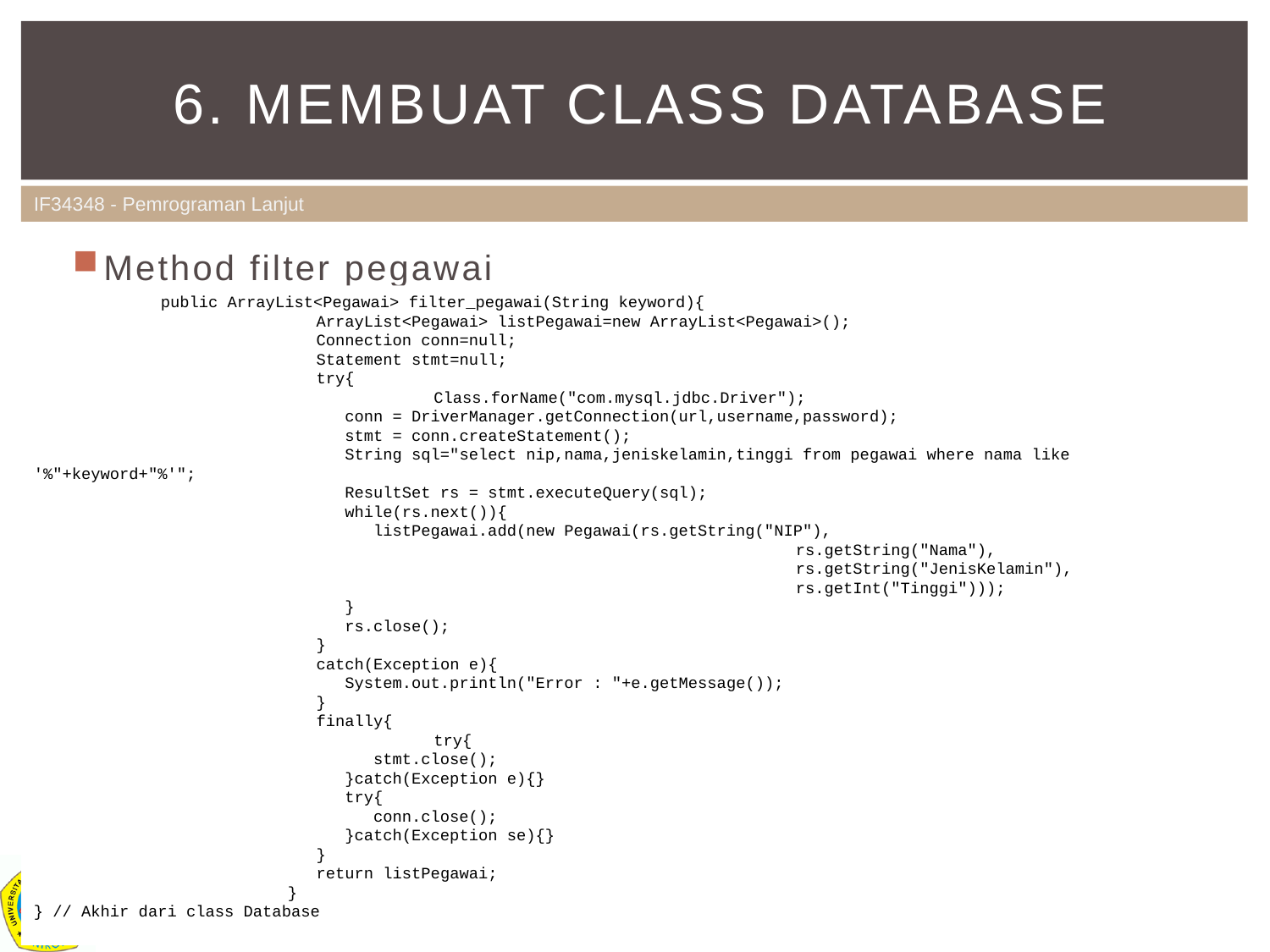

# 6. Membuat class DATABASE
Method filter pegawai
	public ArrayList<Pegawai> filter_pegawai(String keyword){
		   ArrayList<Pegawai> listPegawai=new ArrayList<Pegawai>();
		   Connection conn=null;
		   Statement stmt=null;
		   try{
			  Class.forName("com.mysql.jdbc.Driver");
		      conn = DriverManager.getConnection(url,username,password);
		      stmt = conn.createStatement();
		      String sql="select nip,nama,jeniskelamin,tinggi from pegawai where nama like '%"+keyword+"%'";
		      ResultSet rs = stmt.executeQuery(sql);
		      while(rs.next()){
		         listPegawai.add(new Pegawai(rs.getString("NIP"),
						rs.getString("Nama"),
						rs.getString("JenisKelamin"),
						rs.getInt("Tinggi")));
		      }
		      rs.close();
		   }
		   catch(Exception e){
		      System.out.println("Error : "+e.getMessage());
		   }
		   finally{
			  try{
		         stmt.close();
		      }catch(Exception e){}
		      try{
		         conn.close();
		      }catch(Exception se){}
		   }
		   return listPegawai;
		}
} // Akhir dari class Database

30
Oleh : Andri Heryandi, M.T.